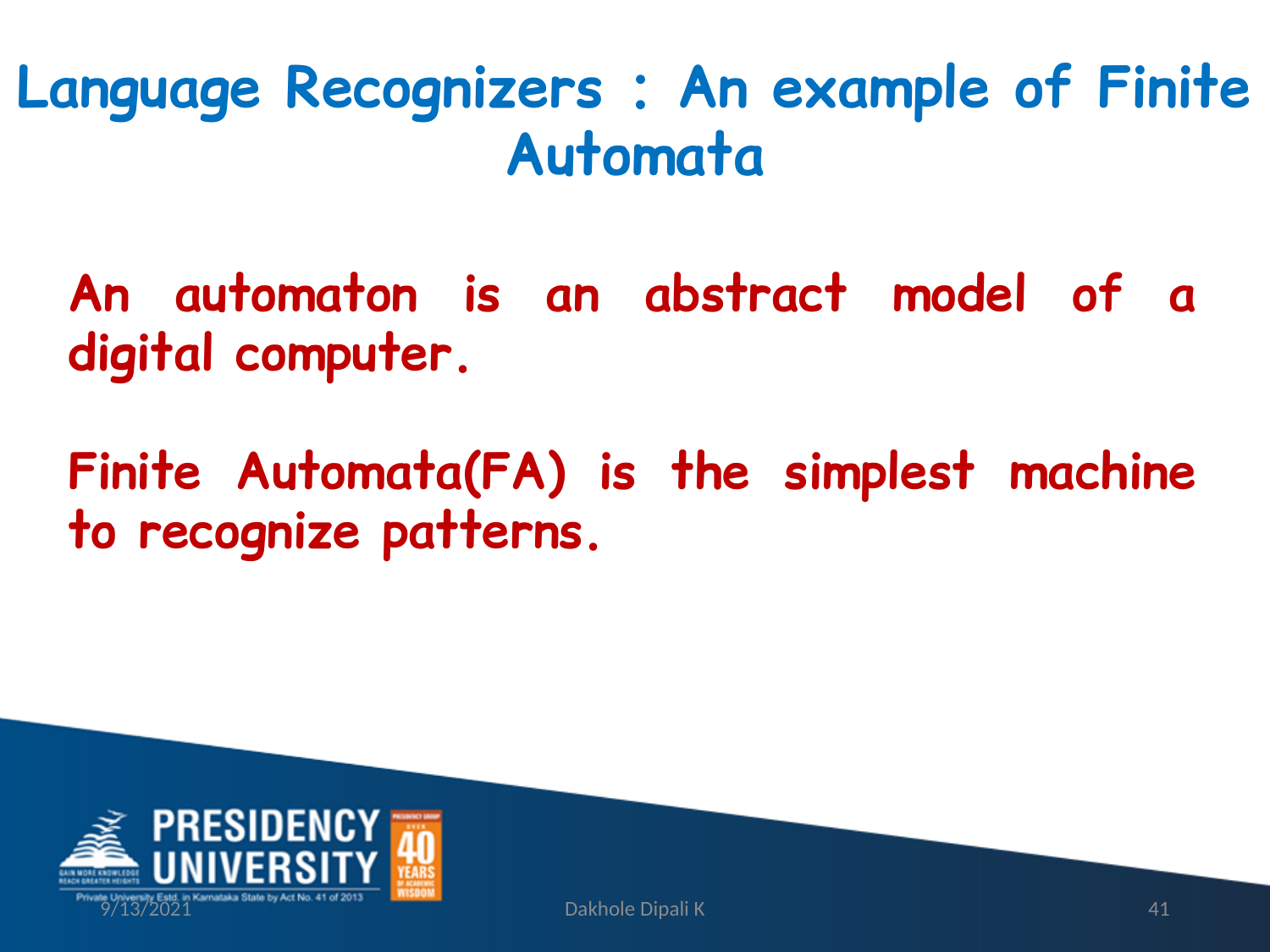

Language Recognizers : An example of Finite Automata
An automaton is an abstract model of a digital computer.

Finite Automata(FA) is the simplest machine to recognize patterns.
9/13/2021
Dakhole Dipali K
41